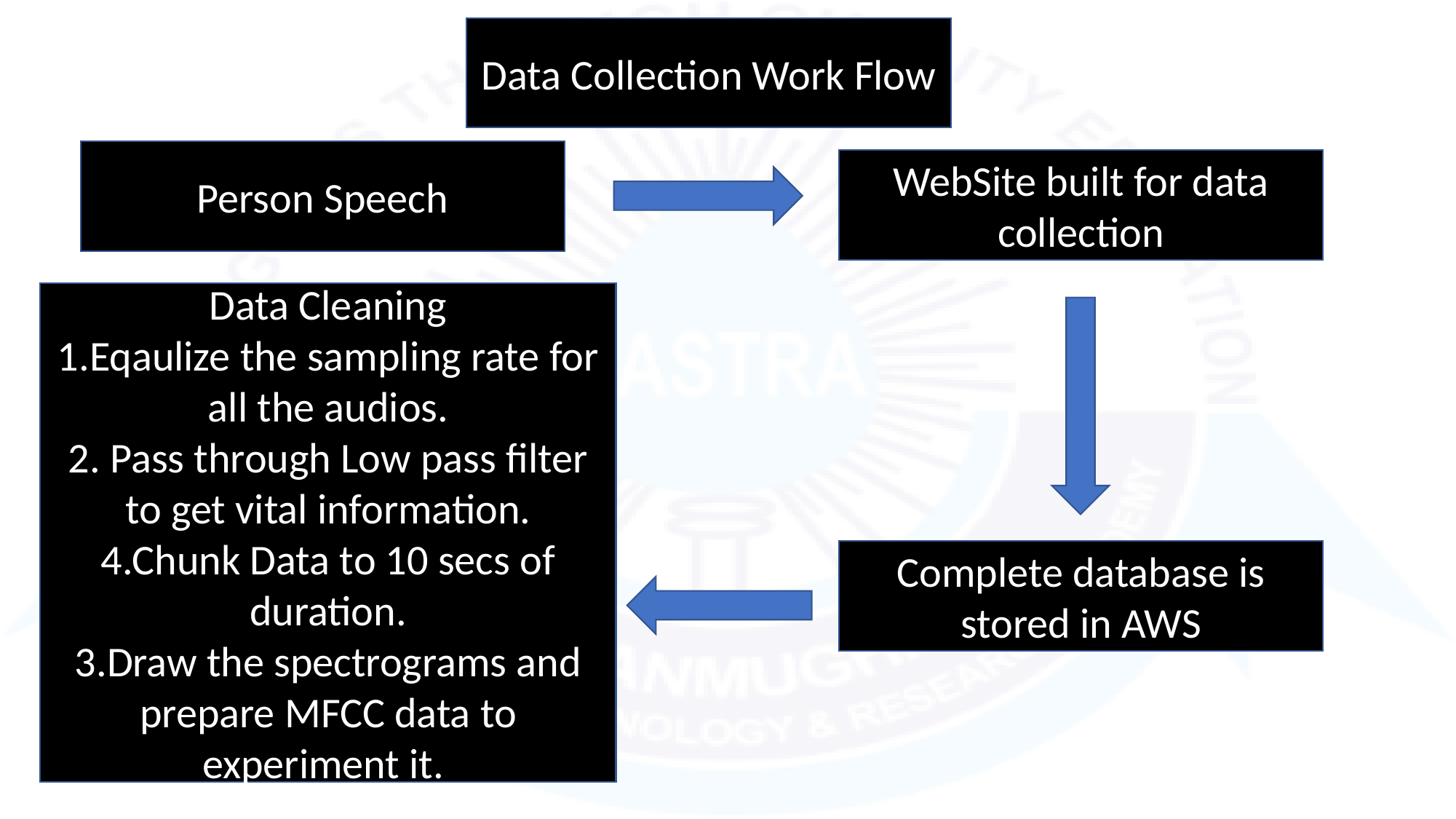

Data Collection Work Flow

Person Speech
WebSite built for data collection
Data Cleaning
1.Eqaulize the sampling rate for all the audios.
2. Pass through Low pass filter to get vital information.
4.Chunk Data to 10 secs of duration.
3.Draw the spectrograms and prepare MFCC data to experiment it.

Complete database is stored in AWS